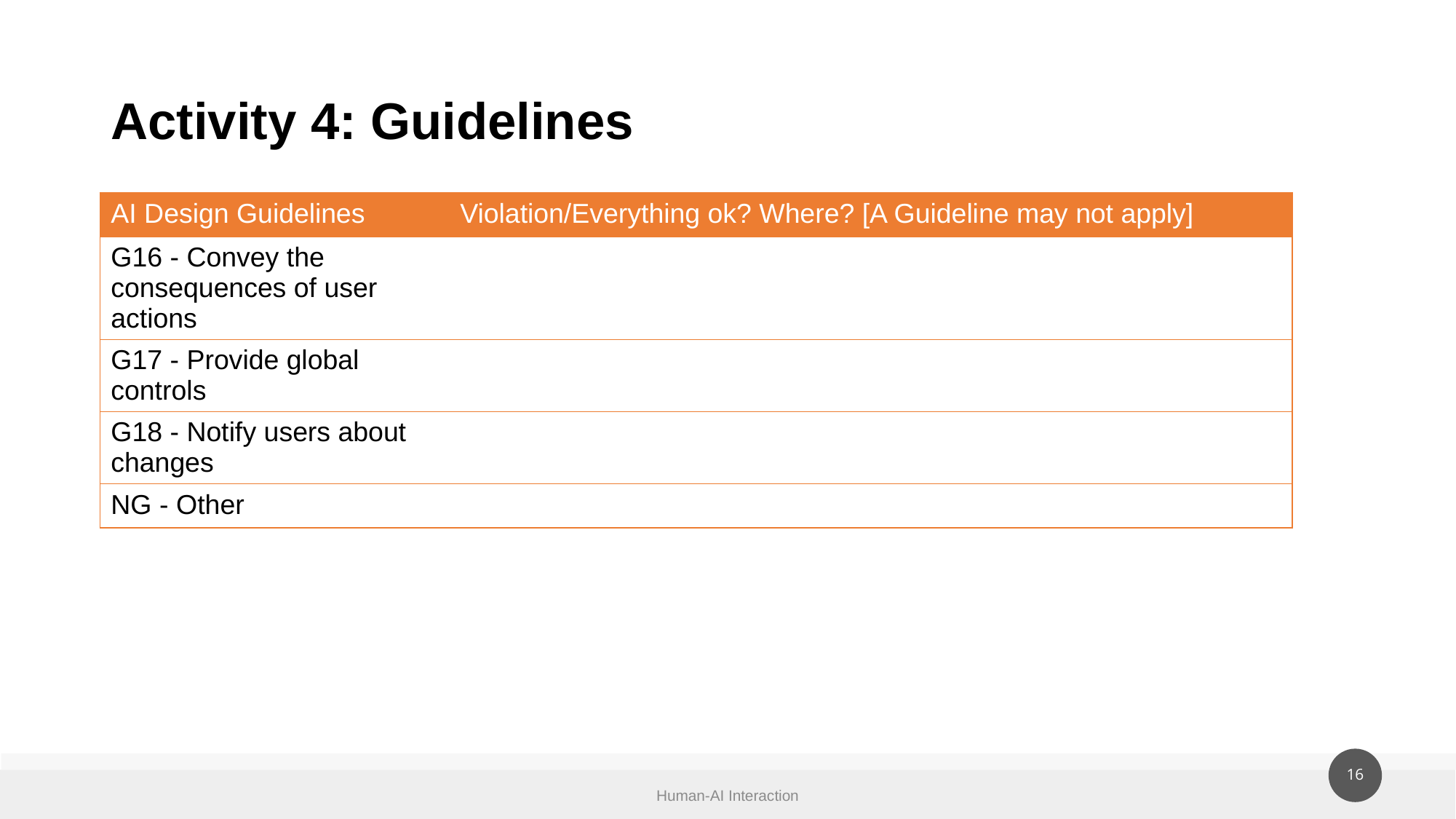

# Activity 4: Guidelines
| AI Design Guidelines | Violation/Everything ok? Where? [A Guideline may not apply] |
| --- | --- |
| G16 - Convey the consequences of user actions |  |
| G17 - Provide global controls |  |
| G18 - Notify users about changes |  |
| NG - Other |  |
Human-AI Interaction